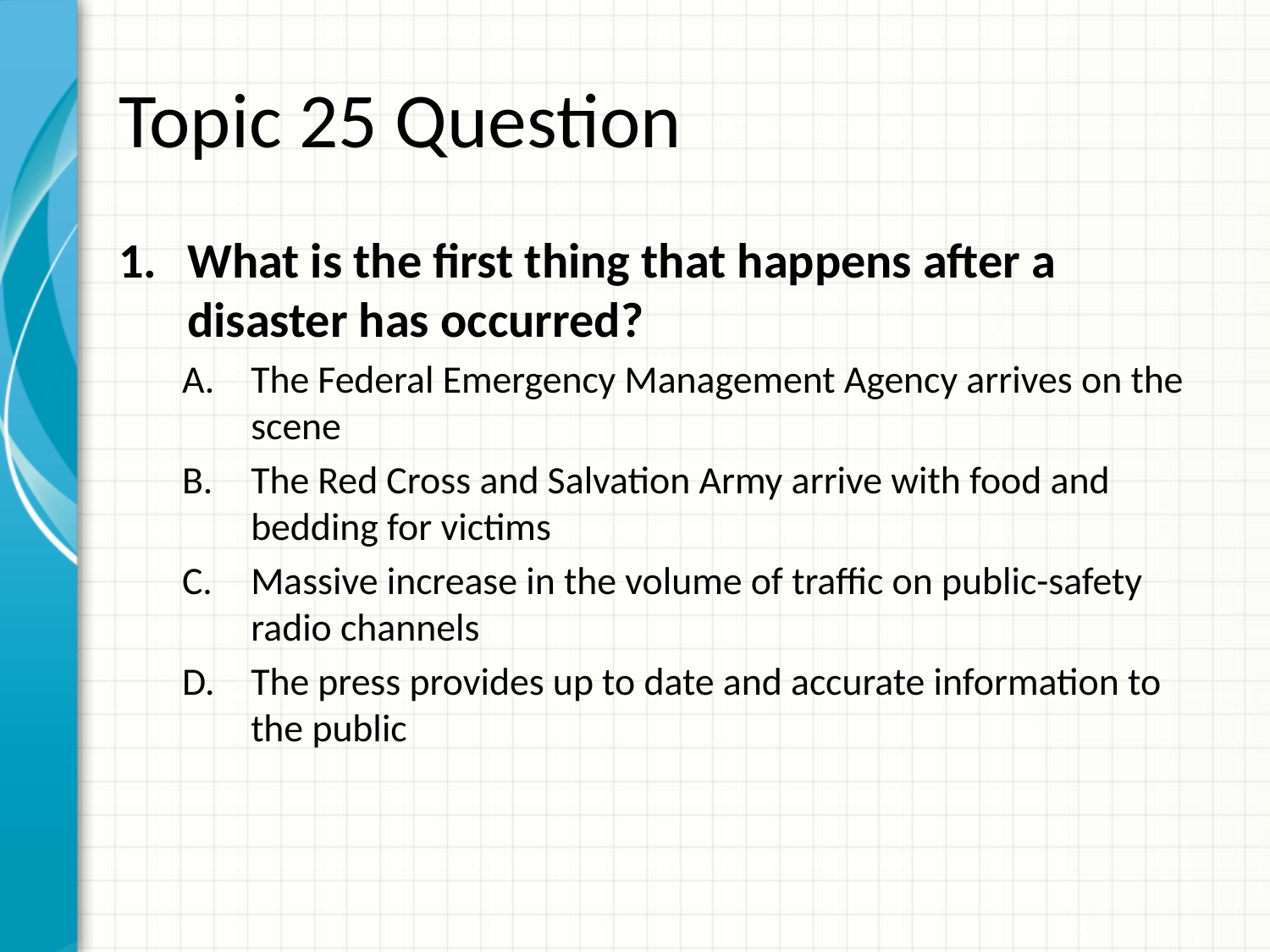

# Topic 25 Question
What is the first thing that happens after a disaster has occurred?
The Federal Emergency Management Agency arrives on the scene
The Red Cross and Salvation Army arrive with food and bedding for victims
Massive increase in the volume of traffic on public-safety radio channels
The press provides up to date and accurate information to the public